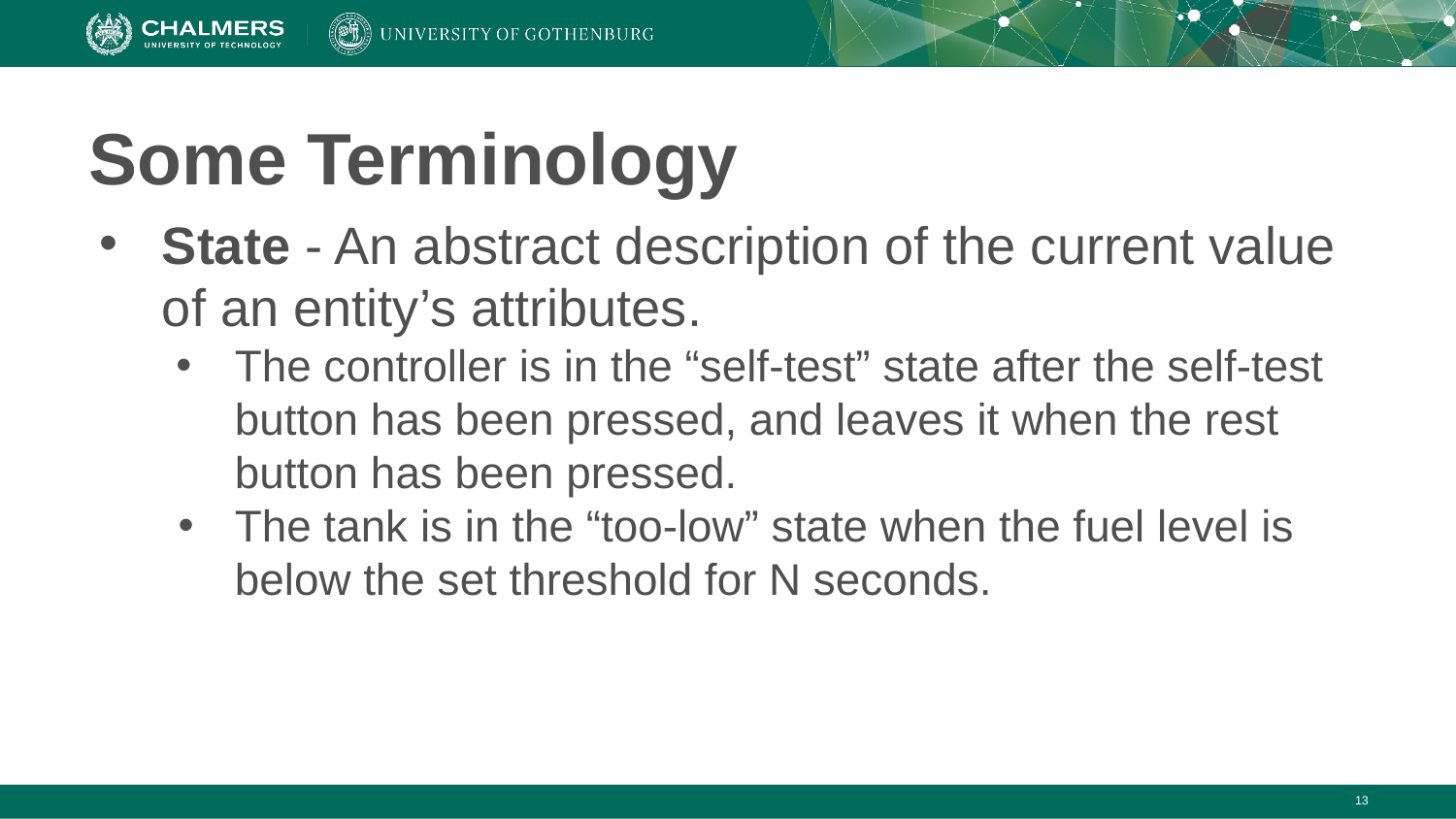

# Some Terminology
State - An abstract description of the current value of an entity’s attributes.
The controller is in the “self-test” state after the self-test button has been pressed, and leaves it when the rest button has been pressed.
The tank is in the “too-low” state when the fuel level is below the set threshold for N seconds.
13